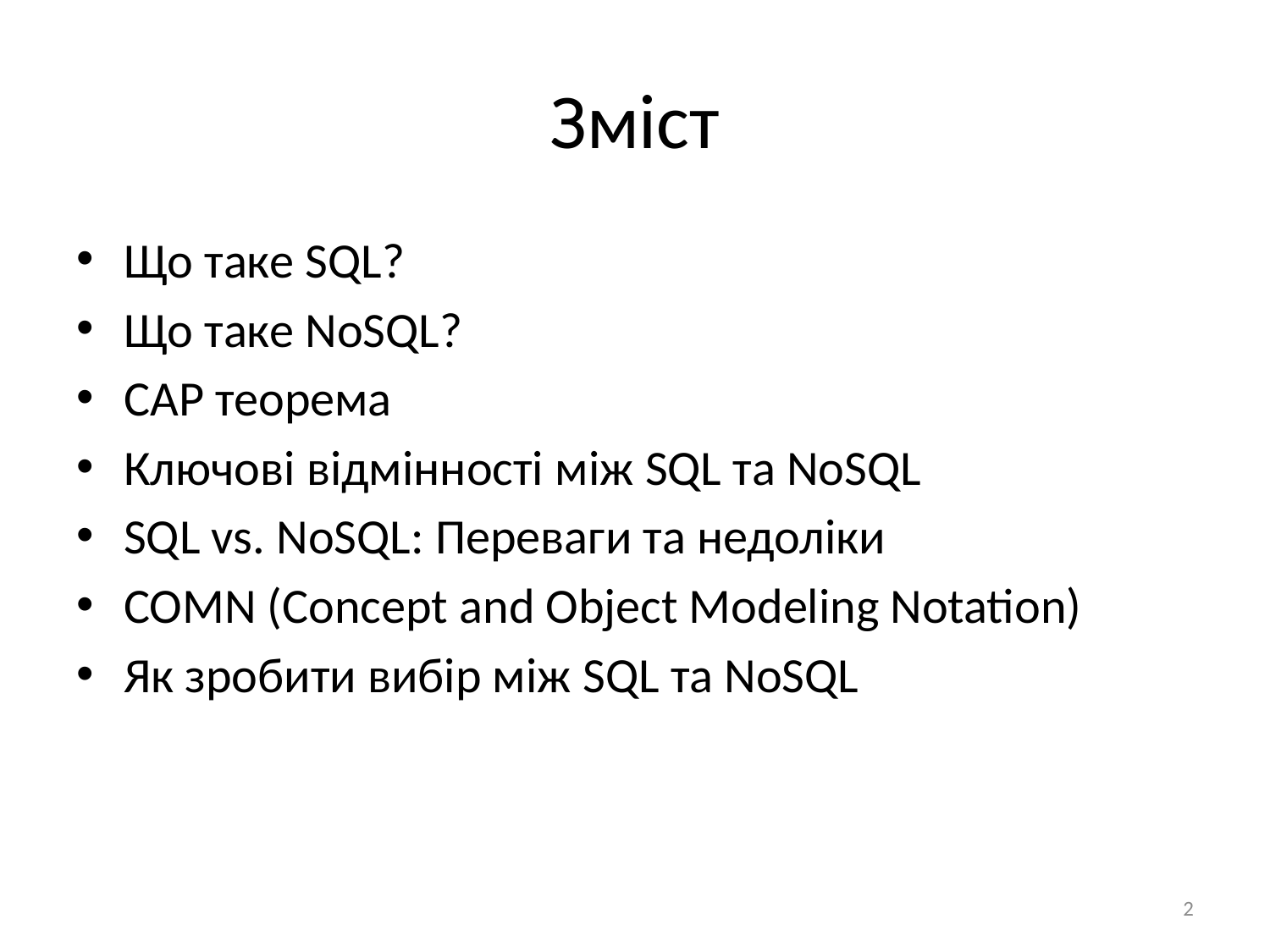

# Зміст
Що таке SQL?
Що таке NoSQL?
CAP теорема
Ключові відмінності між SQL та NoSQL
SQL vs. NoSQL: Переваги та недоліки
COMN (Concept and Object Modeling Notation)
Як зробити вибір між SQL та NoSQL

2